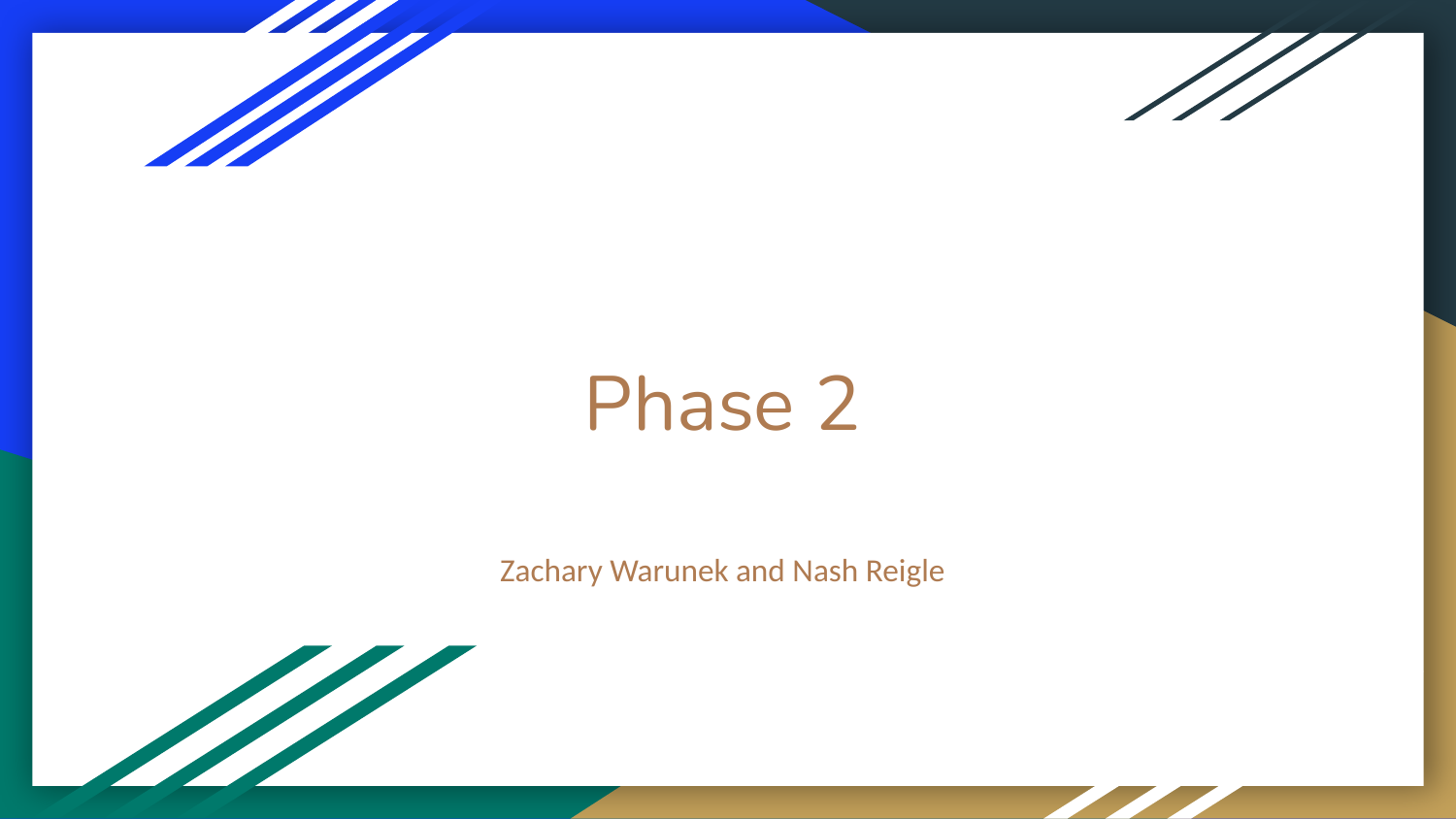

# Phase 2
Zachary Warunek and Nash Reigle